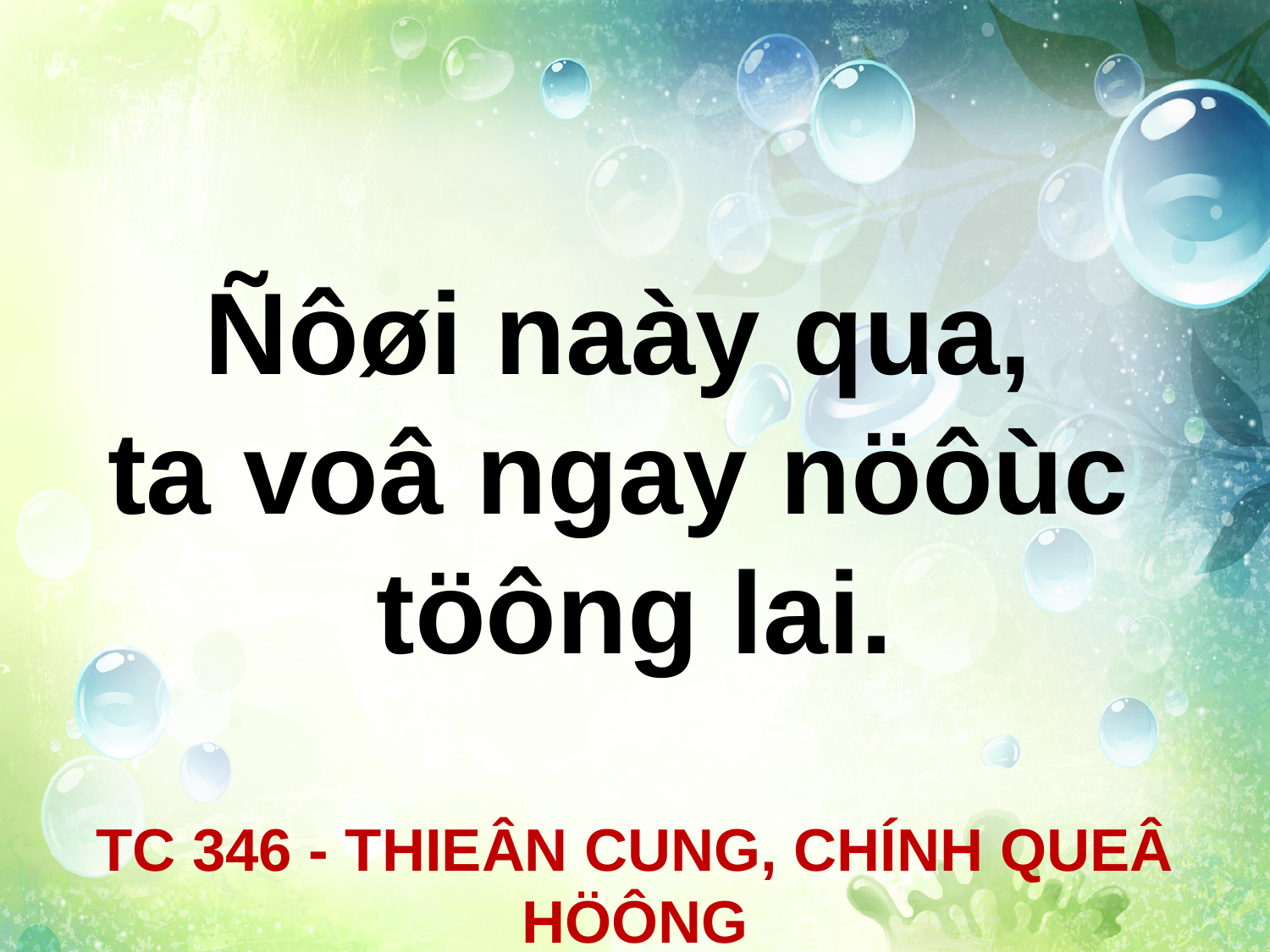

Ñôøi naày qua,
ta voâ ngay nöôùc
töông lai.
TC 346 - THIEÂN CUNG, CHÍNH QUEÂ HÖÔNG